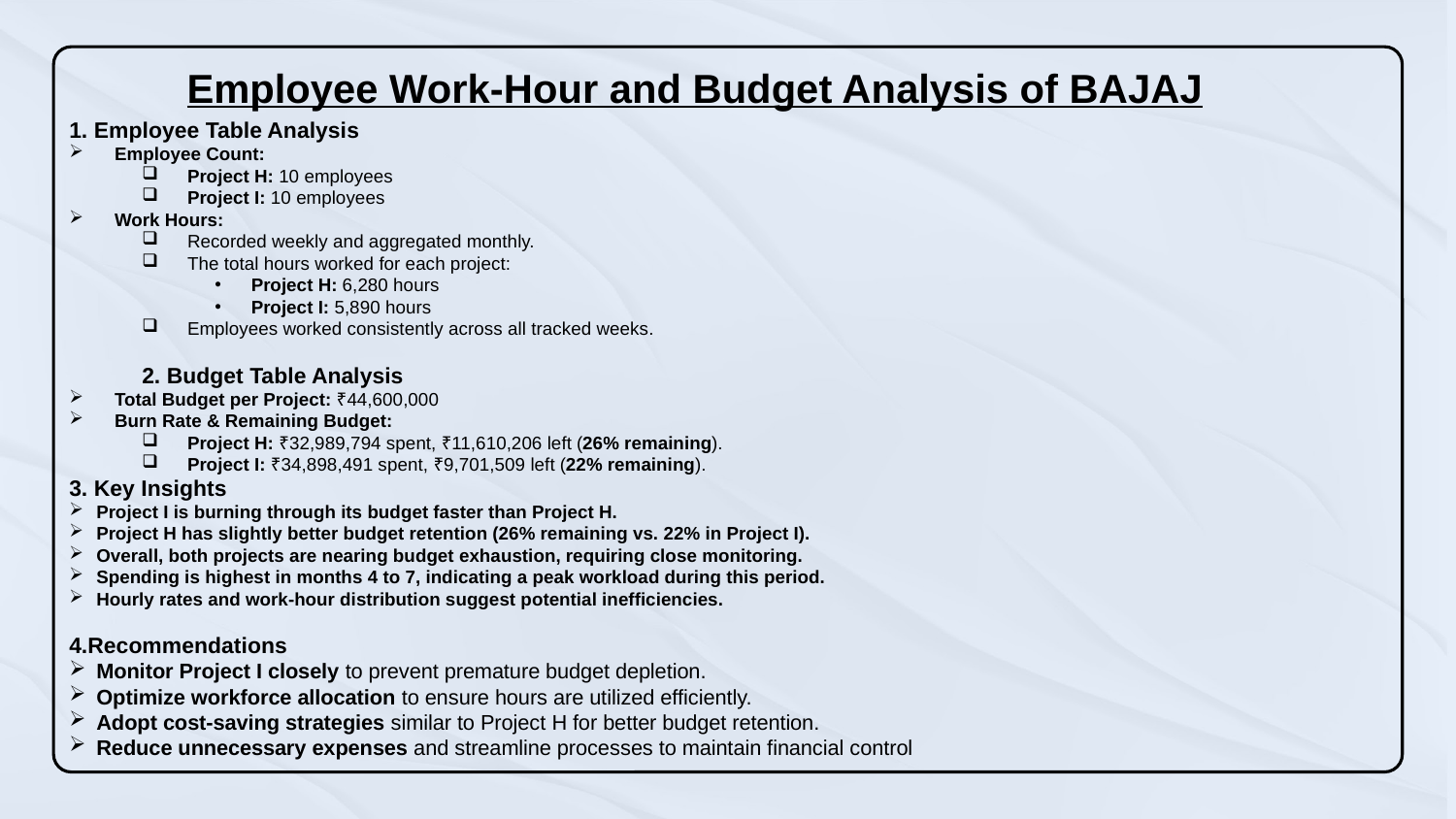

Employee Work-Hour and Budget Analysis of BAJAJ

1. Employee Table Analysis
Employee Count:
Project H: 10 employees
Project I: 10 employees
Work Hours:
Recorded weekly and aggregated monthly.
The total hours worked for each project:
Project H: 6,280 hours
Project I: 5,890 hours
Employees worked consistently across all tracked weeks.

2. Budget Table Analysis
Total Budget per Project: ₹44,600,000
Burn Rate & Remaining Budget:
Project H: ₹32,989,794 spent, ₹11,610,206 left (26% remaining).
Project I: ₹34,898,491 spent, ₹9,701,509 left (22% remaining).
3. Key Insights
Project I is burning through its budget faster than Project H.
Project H has slightly better budget retention (26% remaining vs. 22% in Project I).
Overall, both projects are nearing budget exhaustion, requiring close monitoring.
Spending is highest in months 4 to 7, indicating a peak workload during this period.
Hourly rates and work-hour distribution suggest potential inefficiencies.

4.Recommendations
Monitor Project I closely to prevent premature budget depletion.
Optimize workforce allocation to ensure hours are utilized efficiently.
Adopt cost-saving strategies similar to Project H for better budget retention.
Reduce unnecessary expenses and streamline processes to maintain financial control